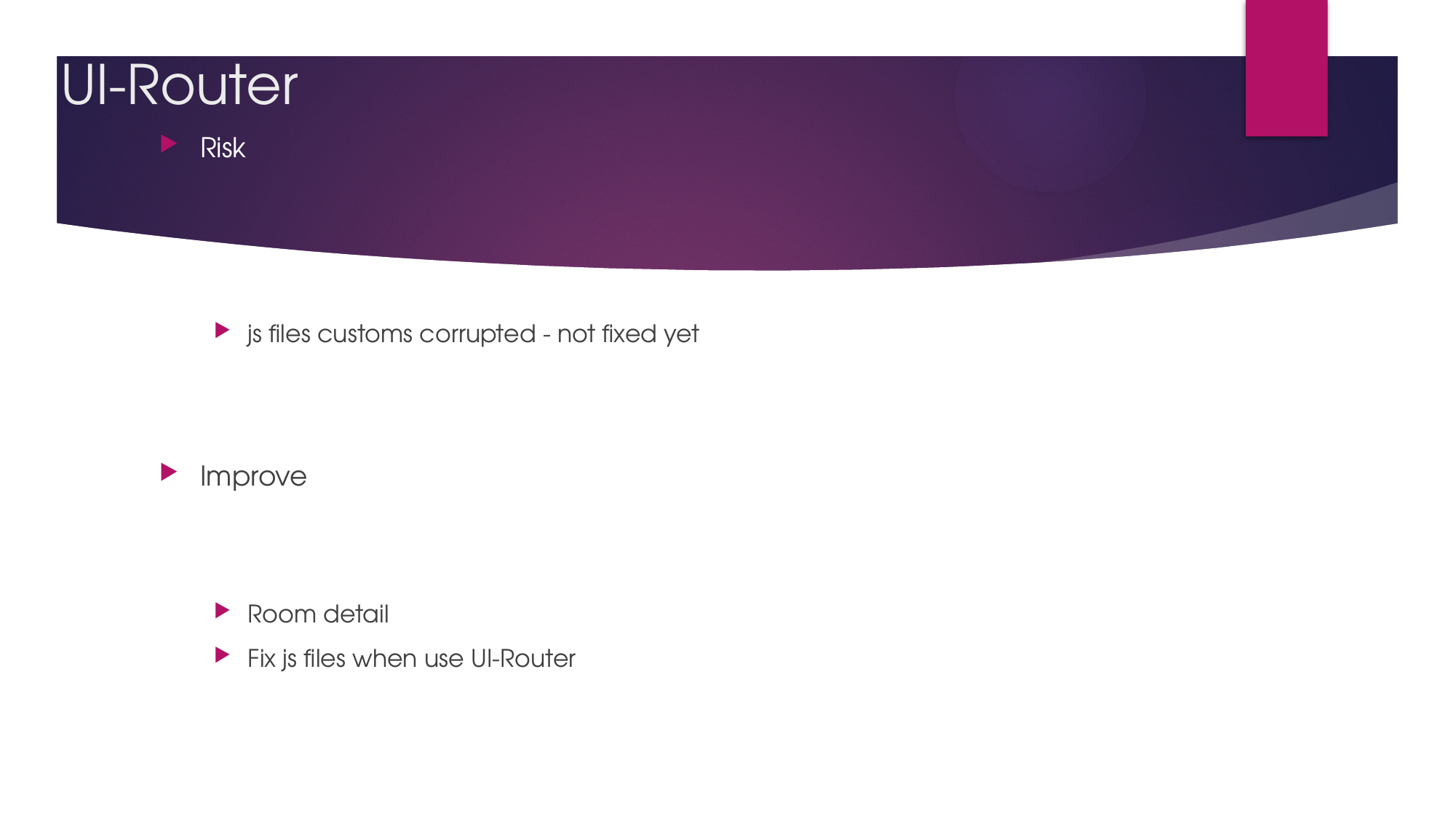

# UI-Router
Risk

js files customs corrupted - not fixed yet

Improve

Room detail
Fix js files when use UI-Router